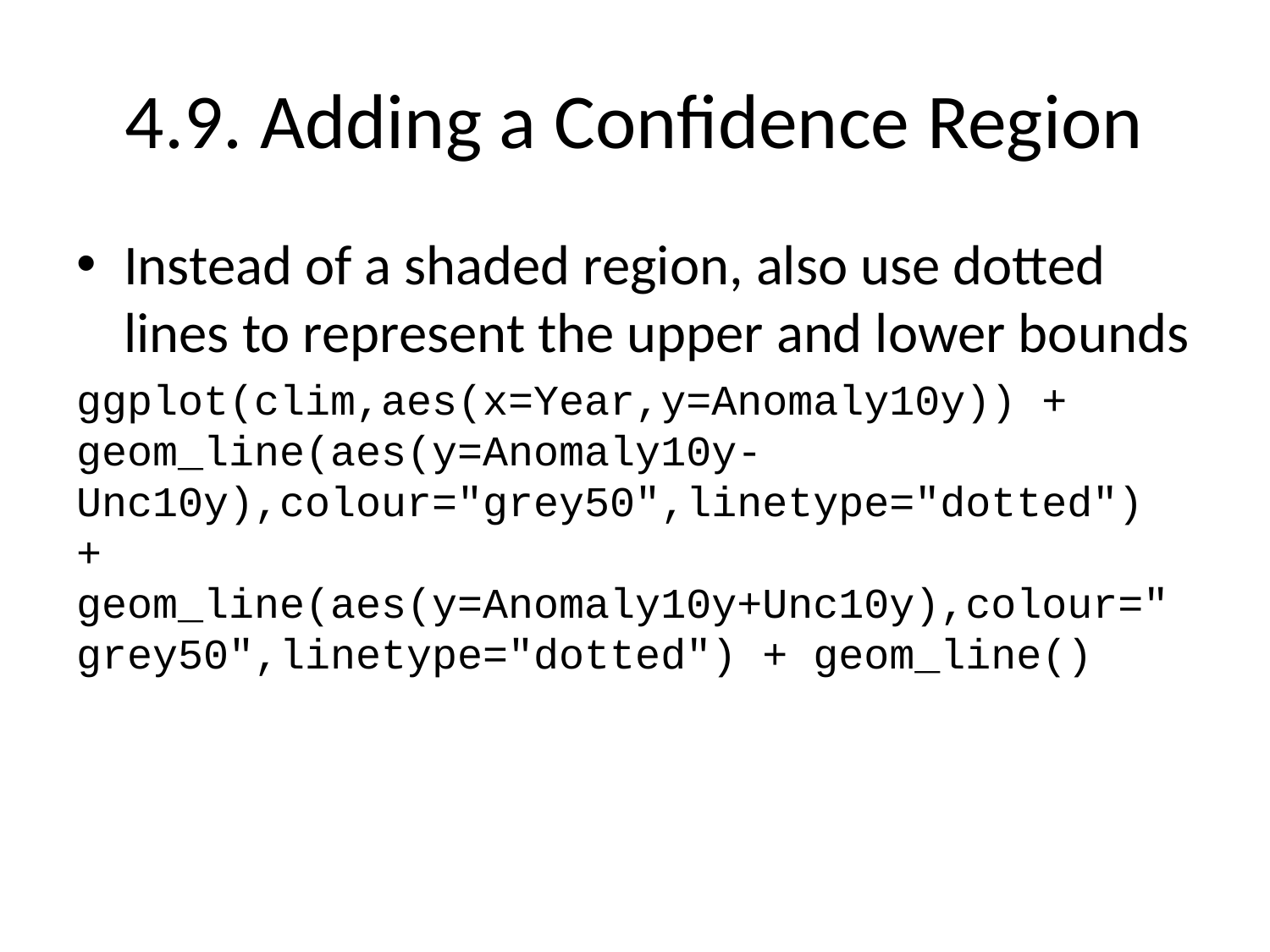

# 4.9. Adding a Confidence Region
Instead of a shaded region, also use dotted lines to represent the upper and lower bounds
ggplot(clim,aes(x=Year,y=Anomaly10y)) + geom_line(aes(y=Anomaly10y-Unc10y),colour="grey50",linetype="dotted") + geom_line(aes(y=Anomaly10y+Unc10y),colour="grey50",linetype="dotted") + geom_line()